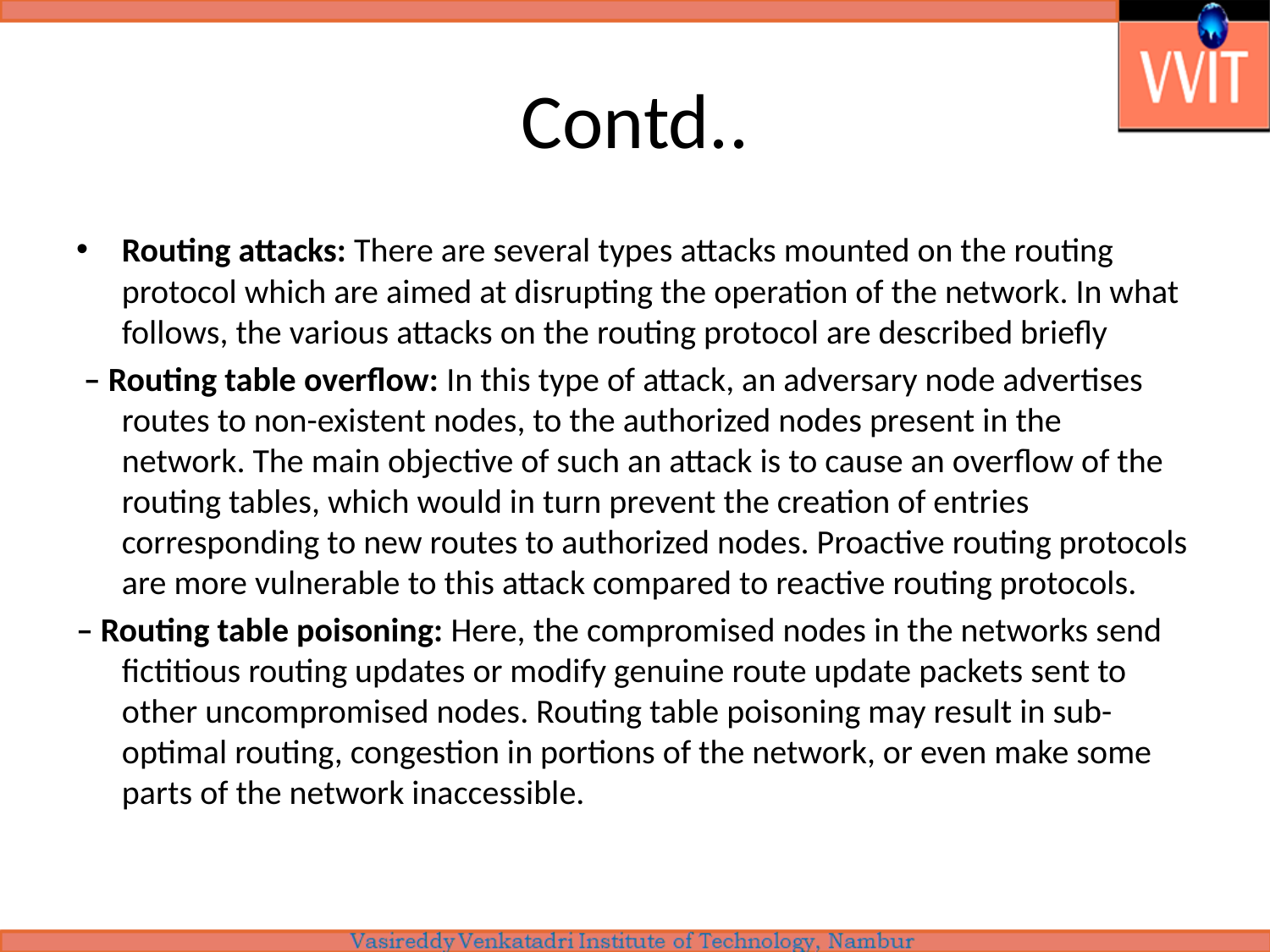

# Contd..
Routing attacks: There are several types attacks mounted on the routing protocol which are aimed at disrupting the operation of the network. In what follows, the various attacks on the routing protocol are described briefly
 – Routing table overflow: In this type of attack, an adversary node advertises routes to non-existent nodes, to the authorized nodes present in the network. The main objective of such an attack is to cause an overflow of the routing tables, which would in turn prevent the creation of entries corresponding to new routes to authorized nodes. Proactive routing protocols are more vulnerable to this attack compared to reactive routing protocols.
– Routing table poisoning: Here, the compromised nodes in the networks send fictitious routing updates or modify genuine route update packets sent to other uncompromised nodes. Routing table poisoning may result in sub-optimal routing, congestion in portions of the network, or even make some parts of the network inaccessible.